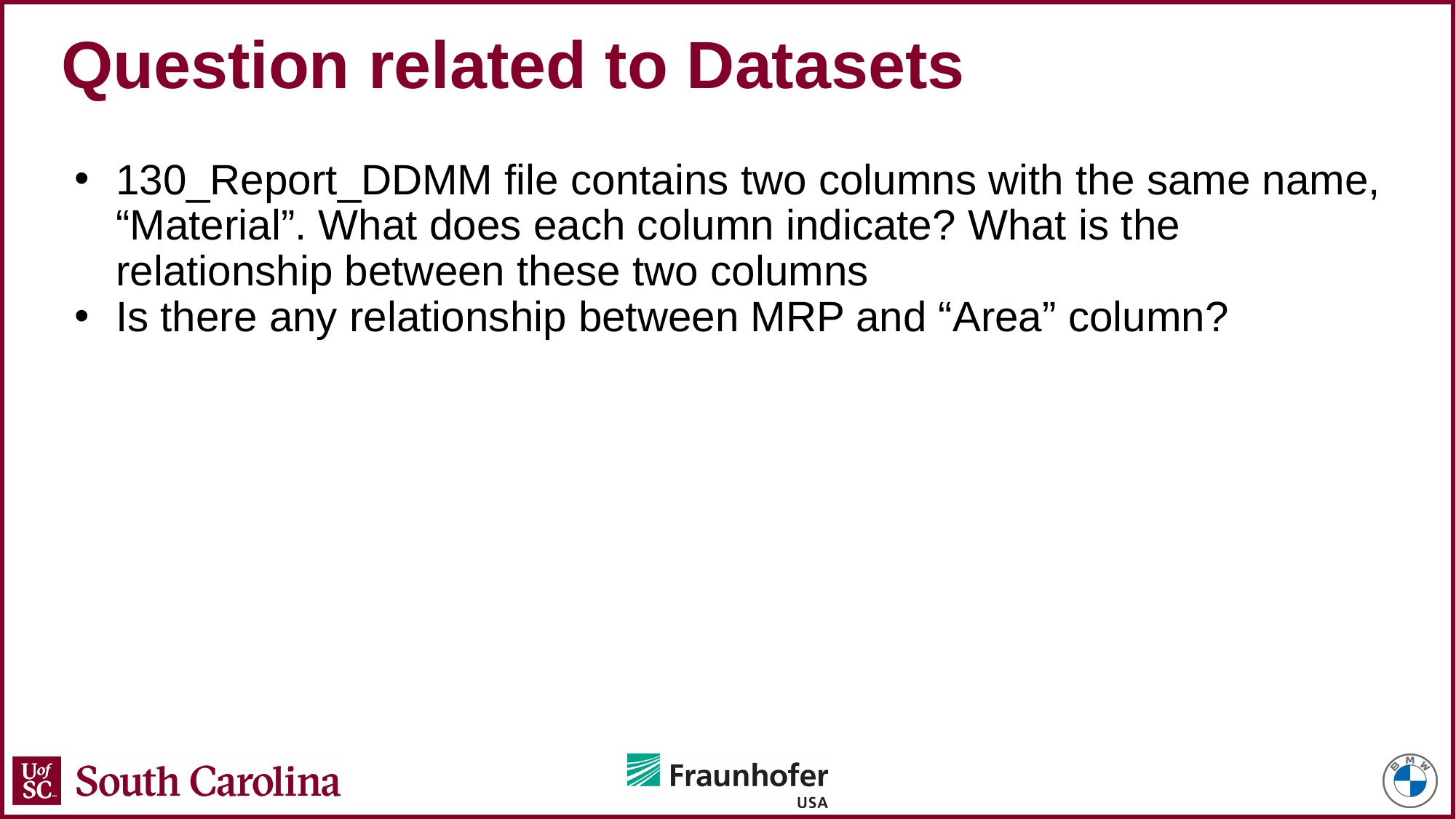

# Question related to Datasets
130_Report_DDMM file contains two columns with the same name, “Material”. What does each column indicate? What is the relationship between these two columns
Is there any relationship between MRP and “Area” column?